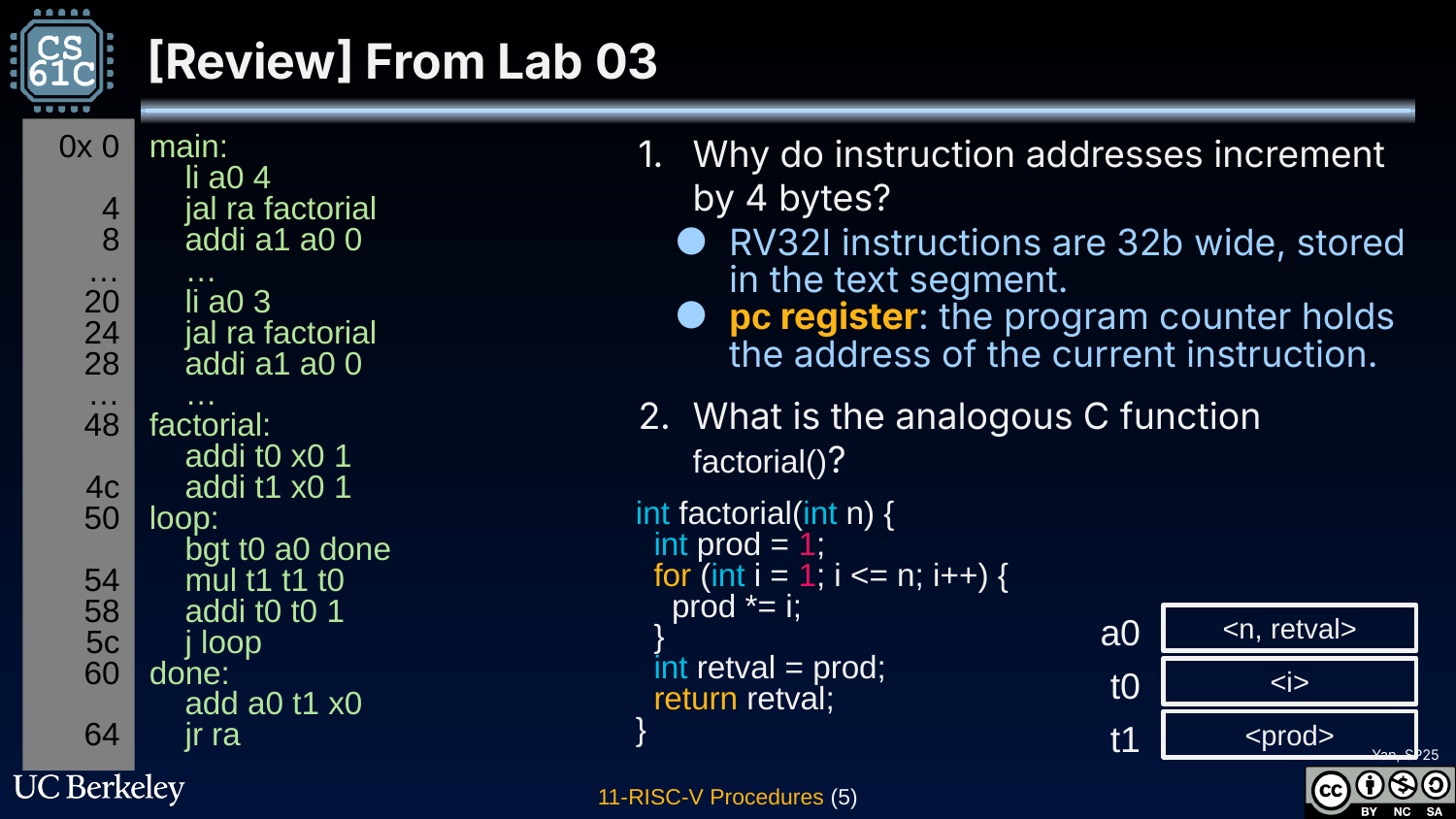

# [Review] From Lab 03
Why do instruction addresses increment by 4 bytes?

What is the analogous C function factorial()?
0x 0

4
8
…
20
24
28
…
48

4c
50

54
58
5c
60

64
main:
    li a0 4
    jal ra factorial
    addi a1 a0 0
    …
    li a0 3
    jal ra factorial
    addi a1 a0 0
    …
factorial:
    addi t0 x0 1
    addi t1 x0 1
loop:
    bgt t0 a0 done
    mul t1 t1 t0
    addi t0 t0 1
    j loop
done:
    add a0 t1 x0
    jr ra
RV32I instructions are 32b wide, stored in the text segment.
pc register: the program counter holds the address of the current instruction.
int factorial(int n) {
  int prod = 1;
  for (int i = 1; i <= n; i++) {
    prod *= i;
  }
  int retval = prod;
  return retval;
}
<n, retval>
a0
<i>
t0
<prod>
t1